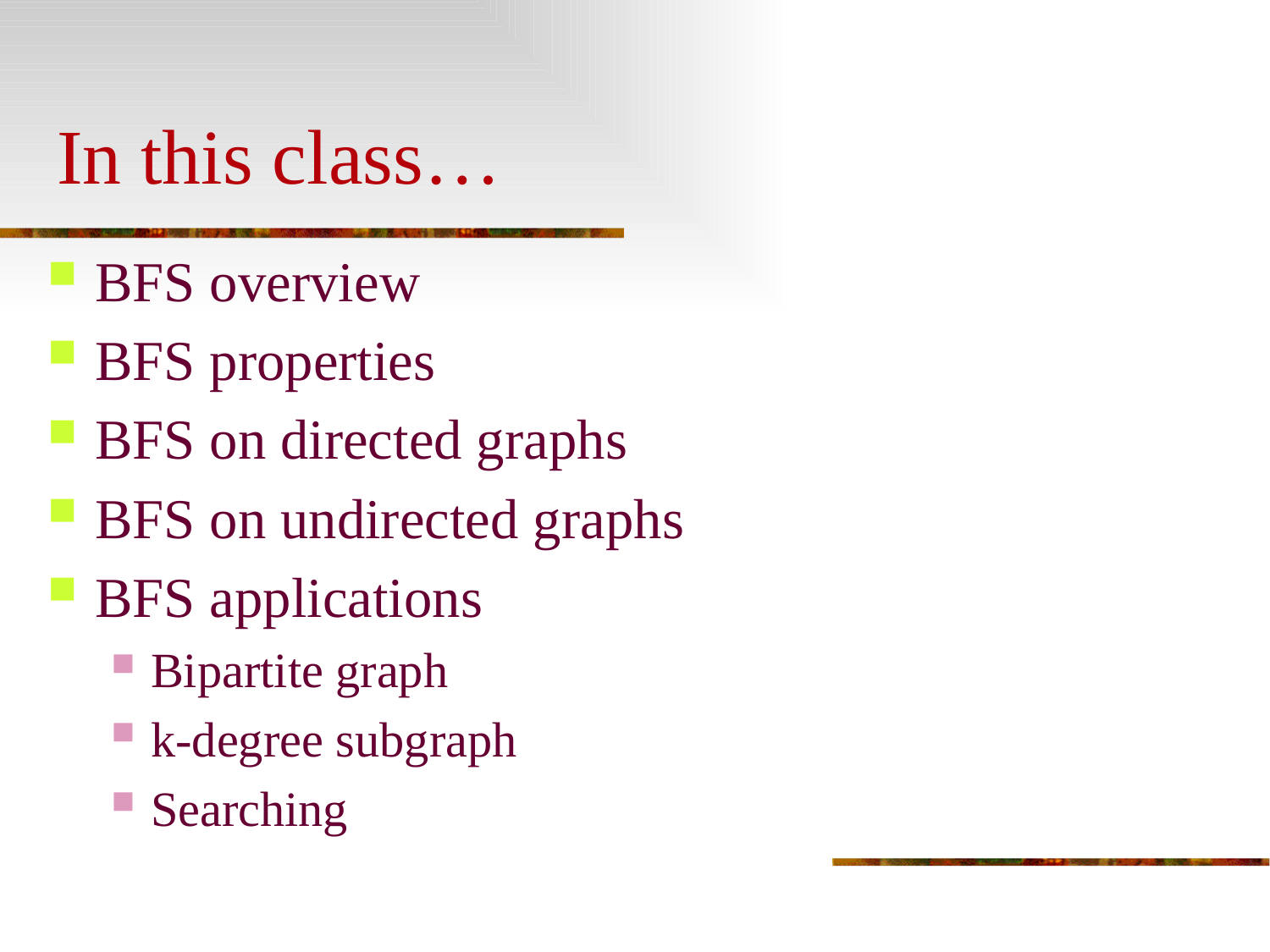

# In this class…
BFS overview
BFS properties
BFS on directed graphs
BFS on undirected graphs
BFS applications
Bipartite graph
k-degree subgraph
Searching